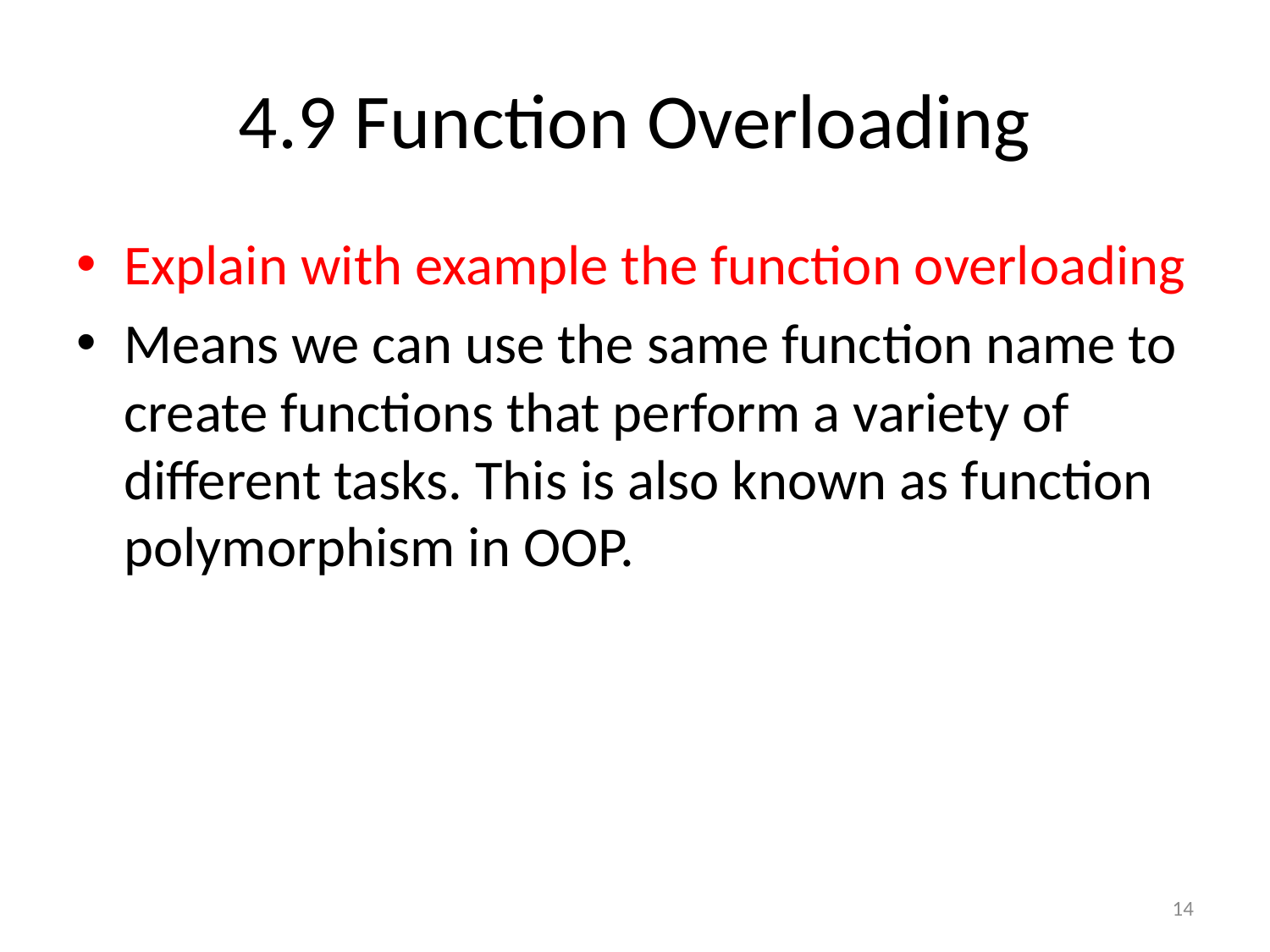

# 4.9 Function Overloading
Explain with example the function overloading
Means we can use the same function name to create functions that perform a variety of different tasks. This is also known as function polymorphism in OOP.
14